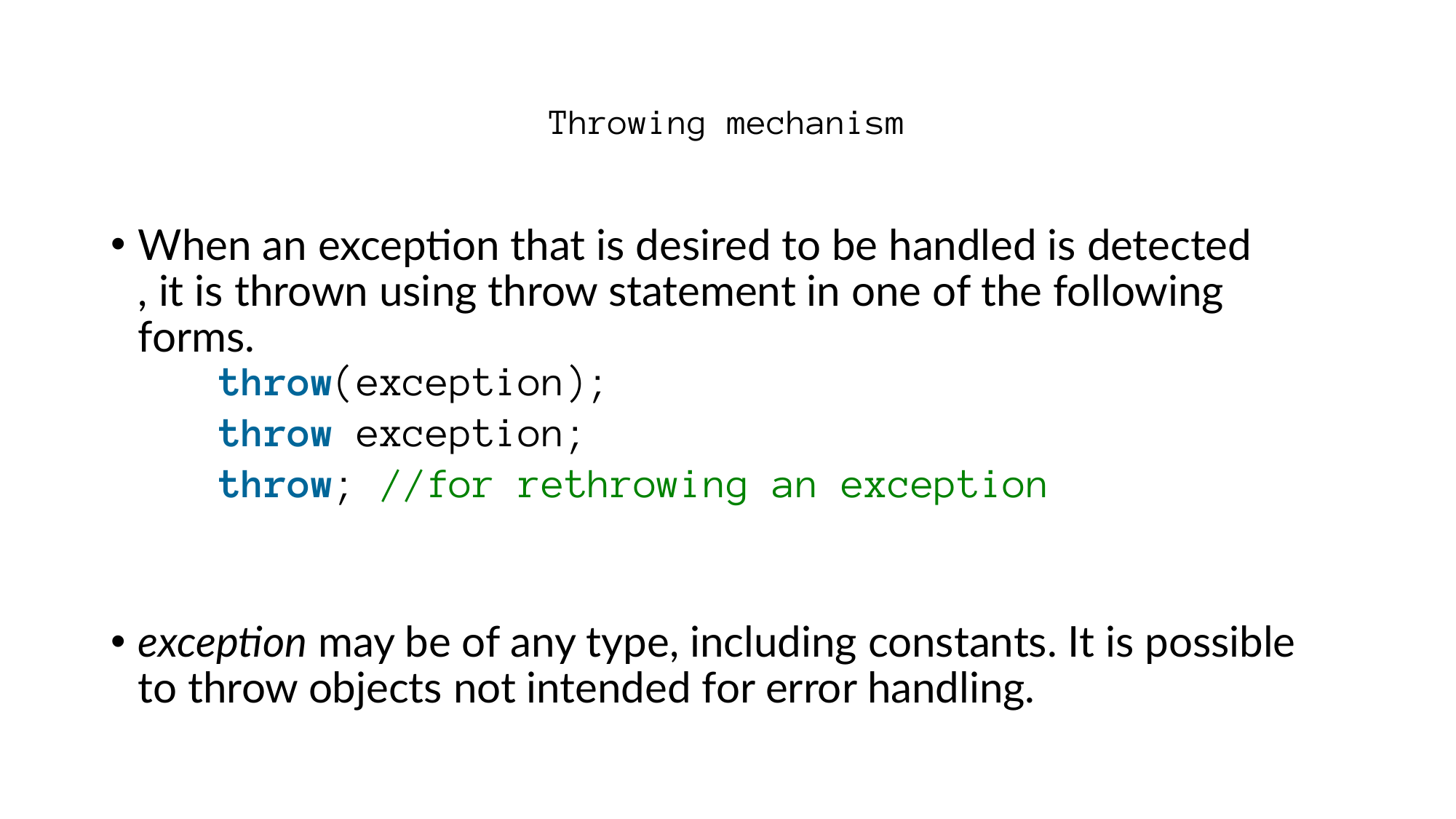

# Throwing mechanism
When an exception that is desired to be handled is detected	, it is thrown using throw statement in one of the following forms.

exception may be of any type, including constants. It is possible to throw objects not intended for error handling.

throw(exception);
throw exception;
throw; //for rethrowing an exception